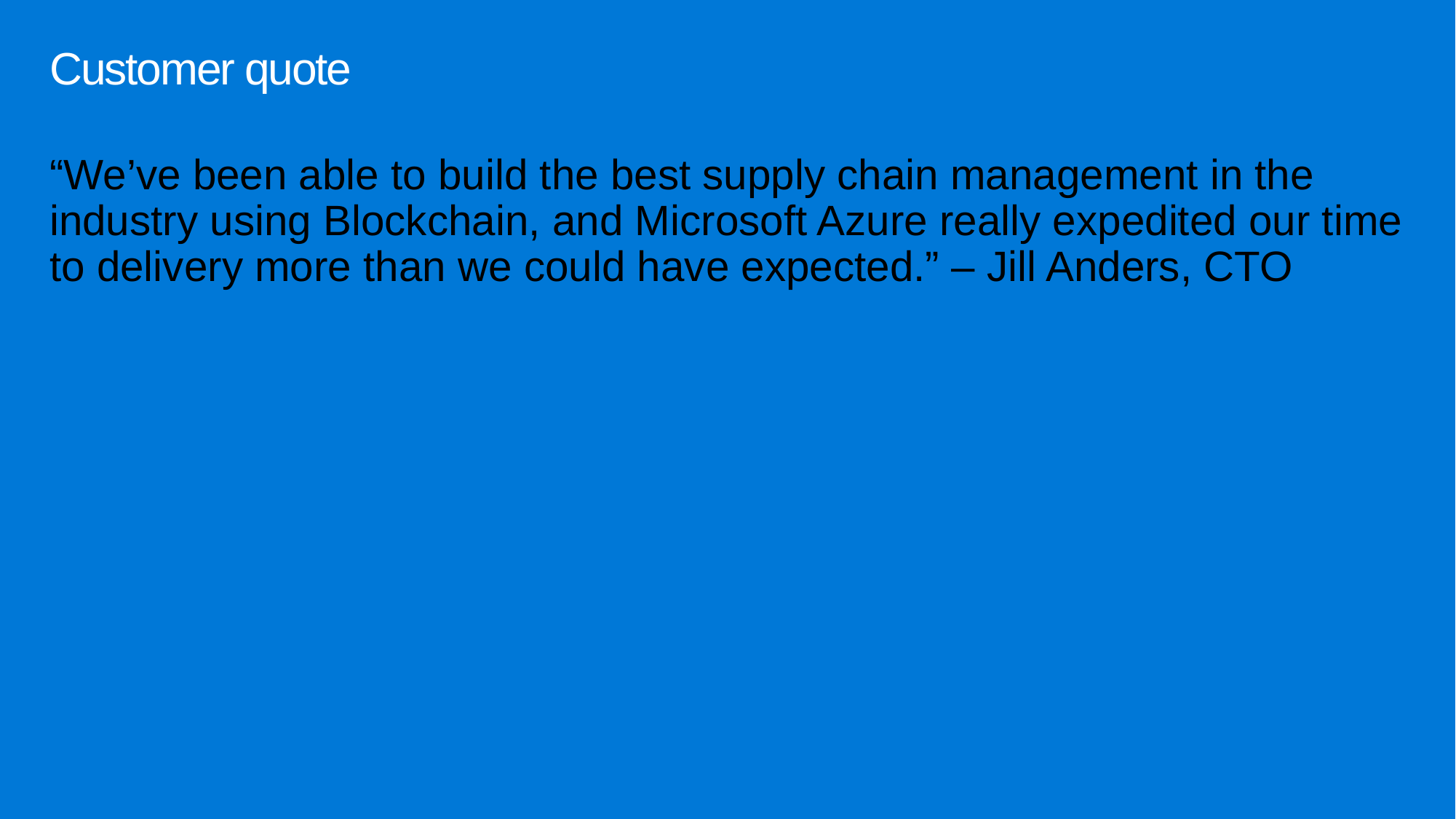

# Customer quote
“We’ve been able to build the best supply chain management in the industry using Blockchain, and Microsoft Azure really expedited our time to delivery more than we could have expected.” – Jill Anders, CTO